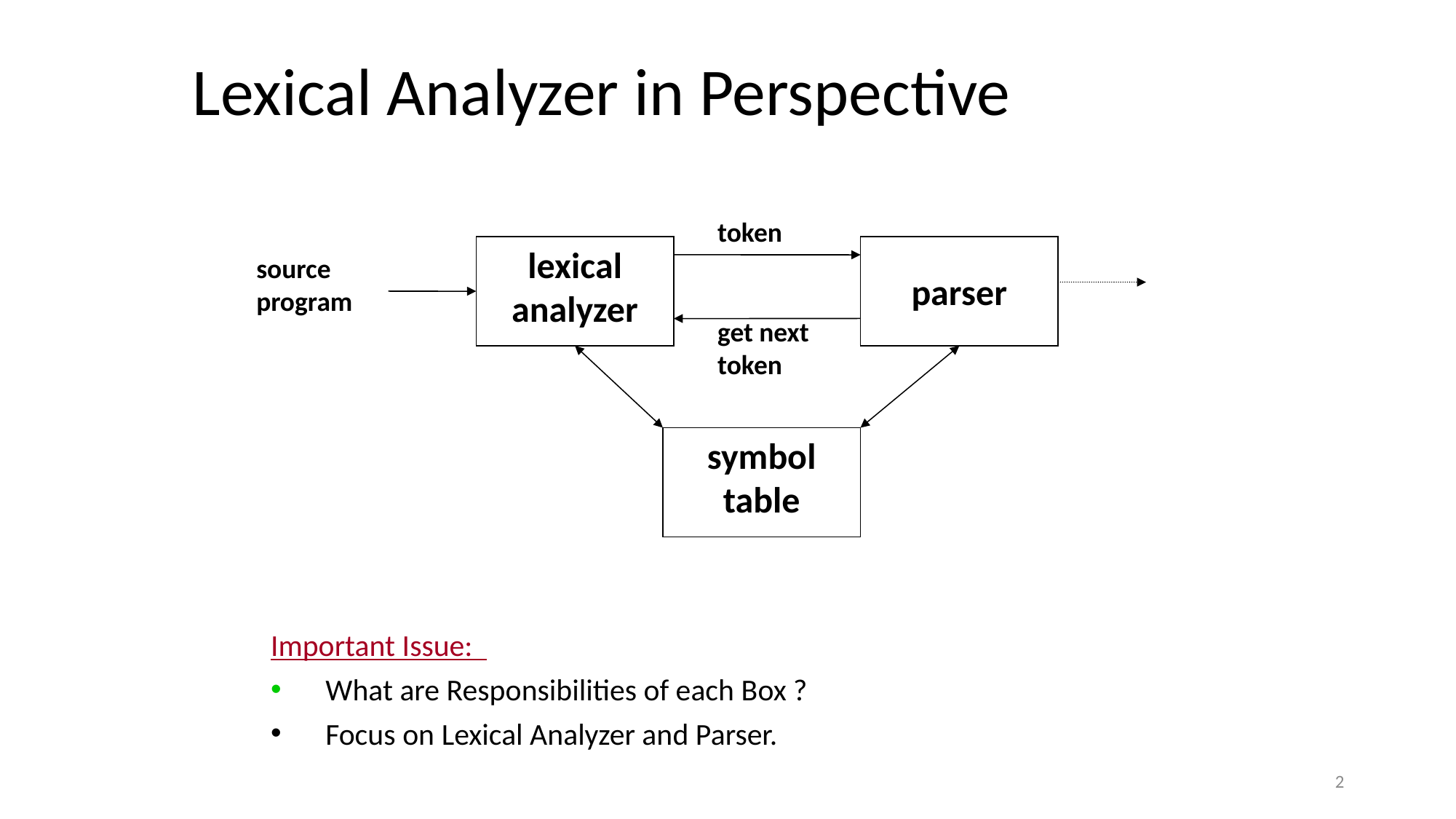

# Lexical Analyzer in Perspective
token

lexical analyzer

parser

symbol table
source program

get next token
Important Issue:
  What are Responsibilities of each Box ?
  Focus on Lexical Analyzer and Parser.
2